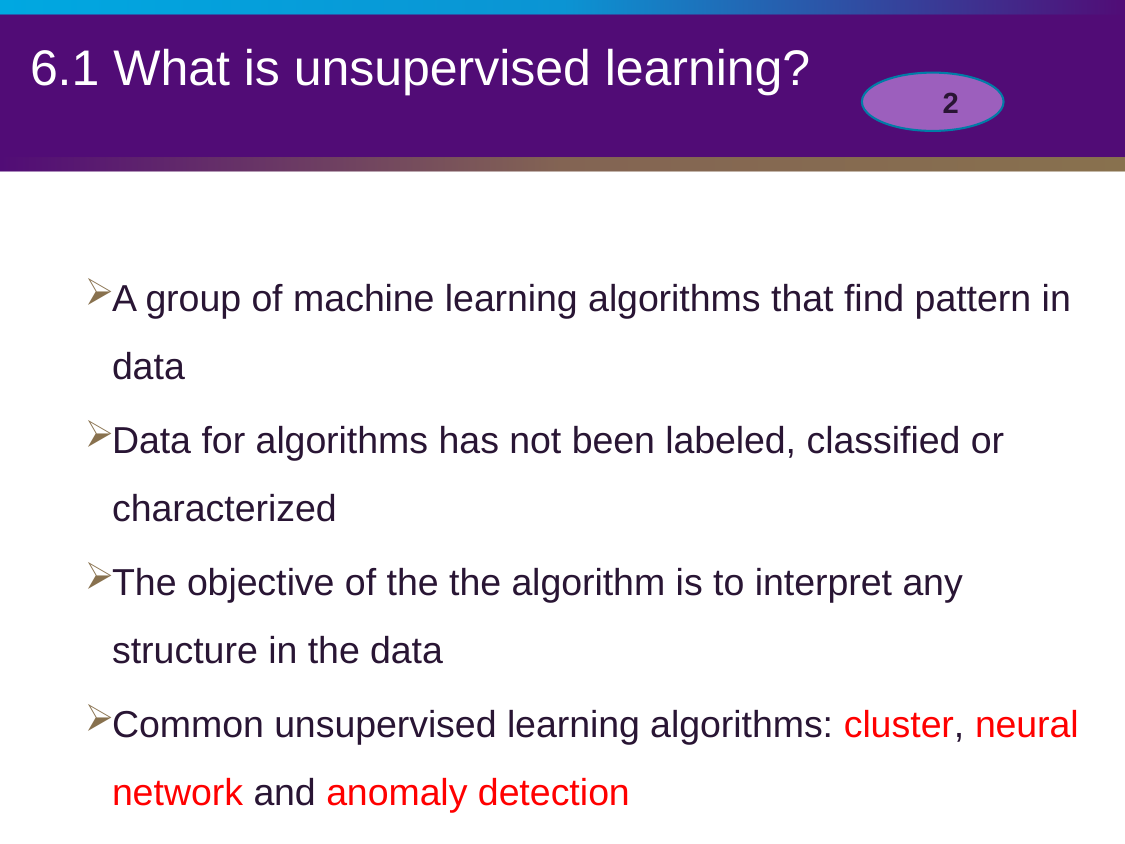

# 6.1 What is unsupervised learning?
2

A group of machine learning algorithms that find pattern in data
Data for algorithms has not been labeled, classified or characterized
The objective of the the algorithm is to interpret any structure in the data
Common unsupervised learning algorithms: cluster, neural network and anomaly detection